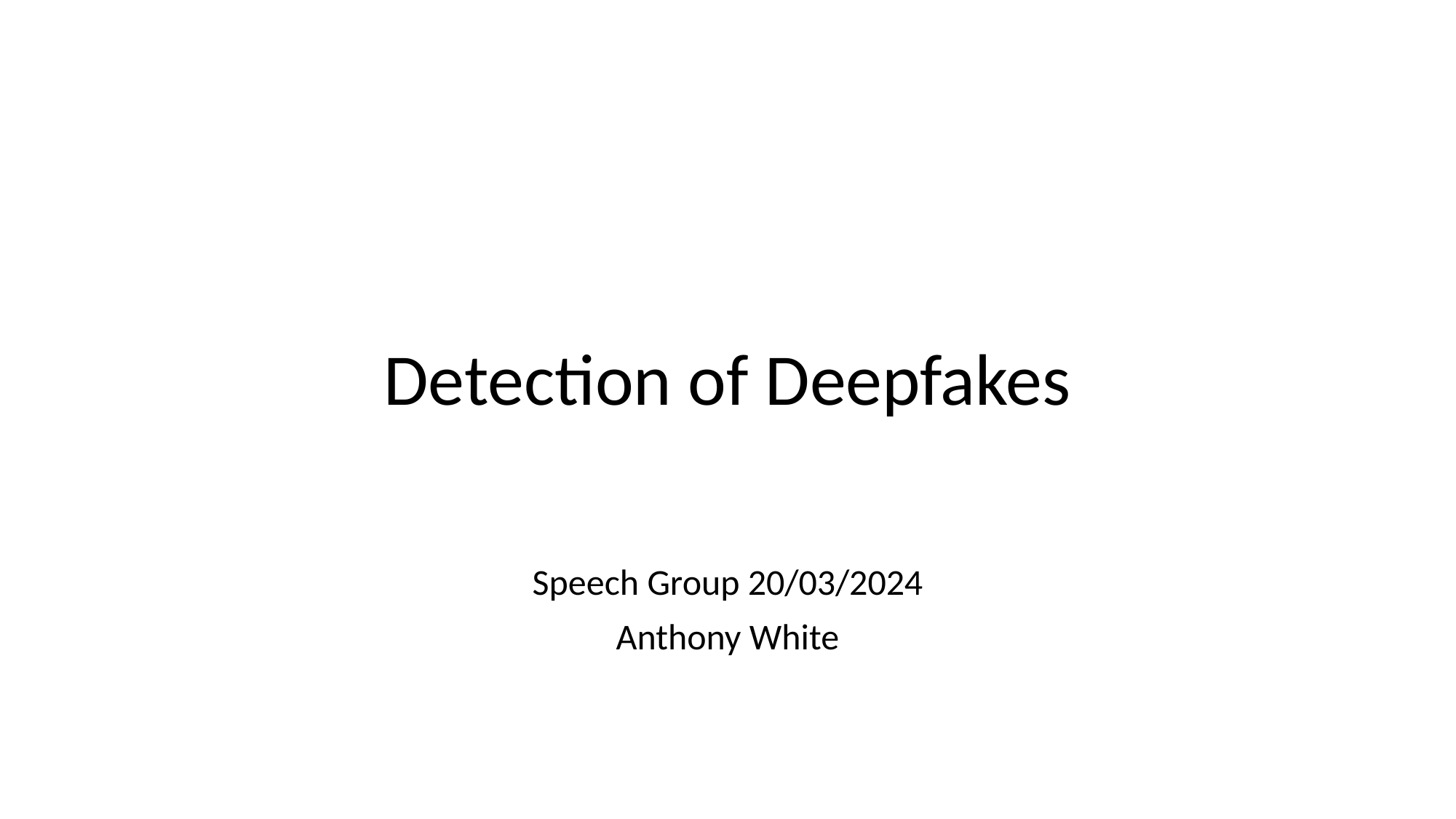

# Detection of Deepfakes
Speech Group 20/03/2024
Anthony White